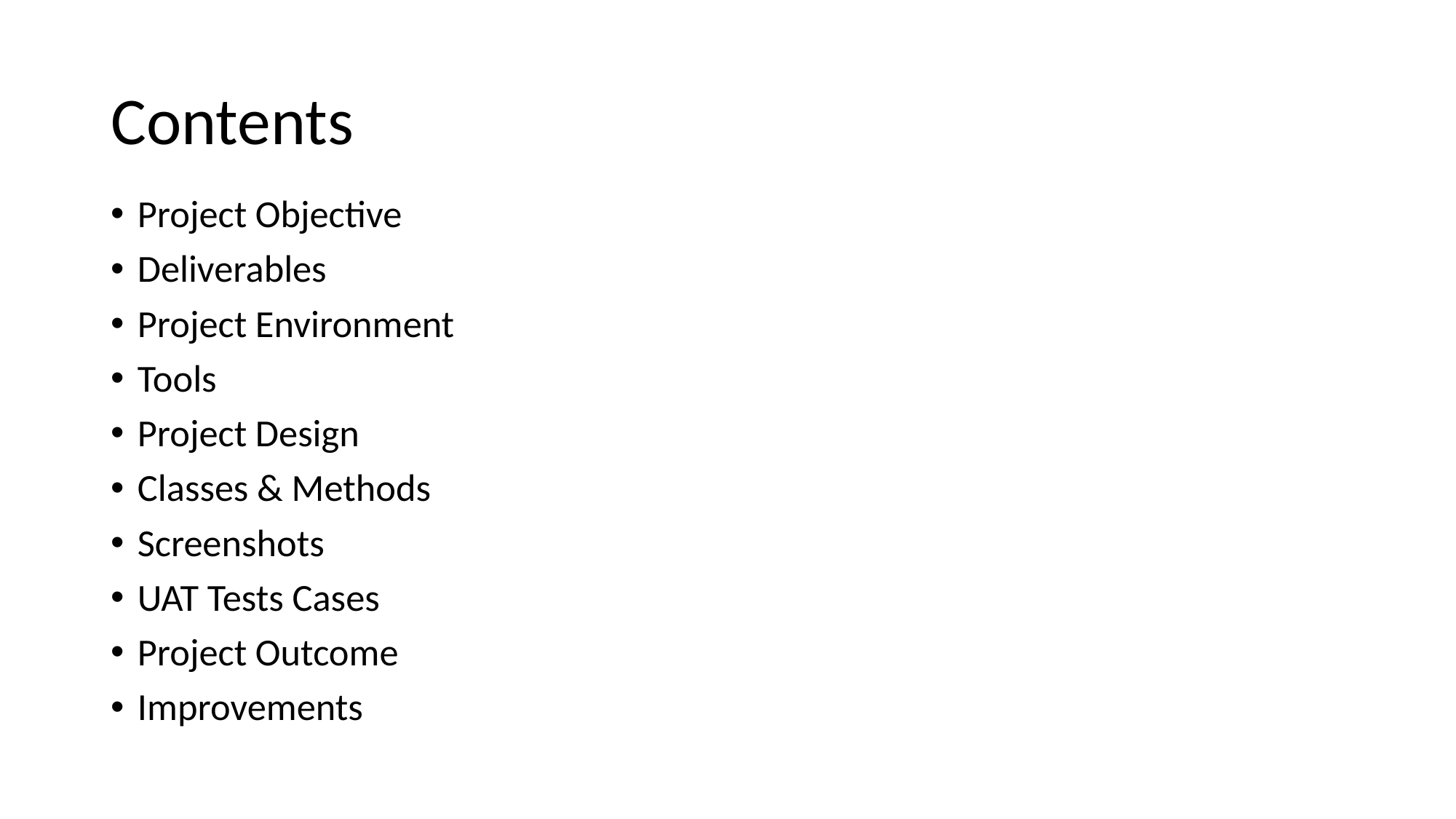

# Contents
Project Objective
Deliverables
Project Environment
Tools
Project Design
Classes & Methods
Screenshots
UAT Tests Cases
Project Outcome
Improvements